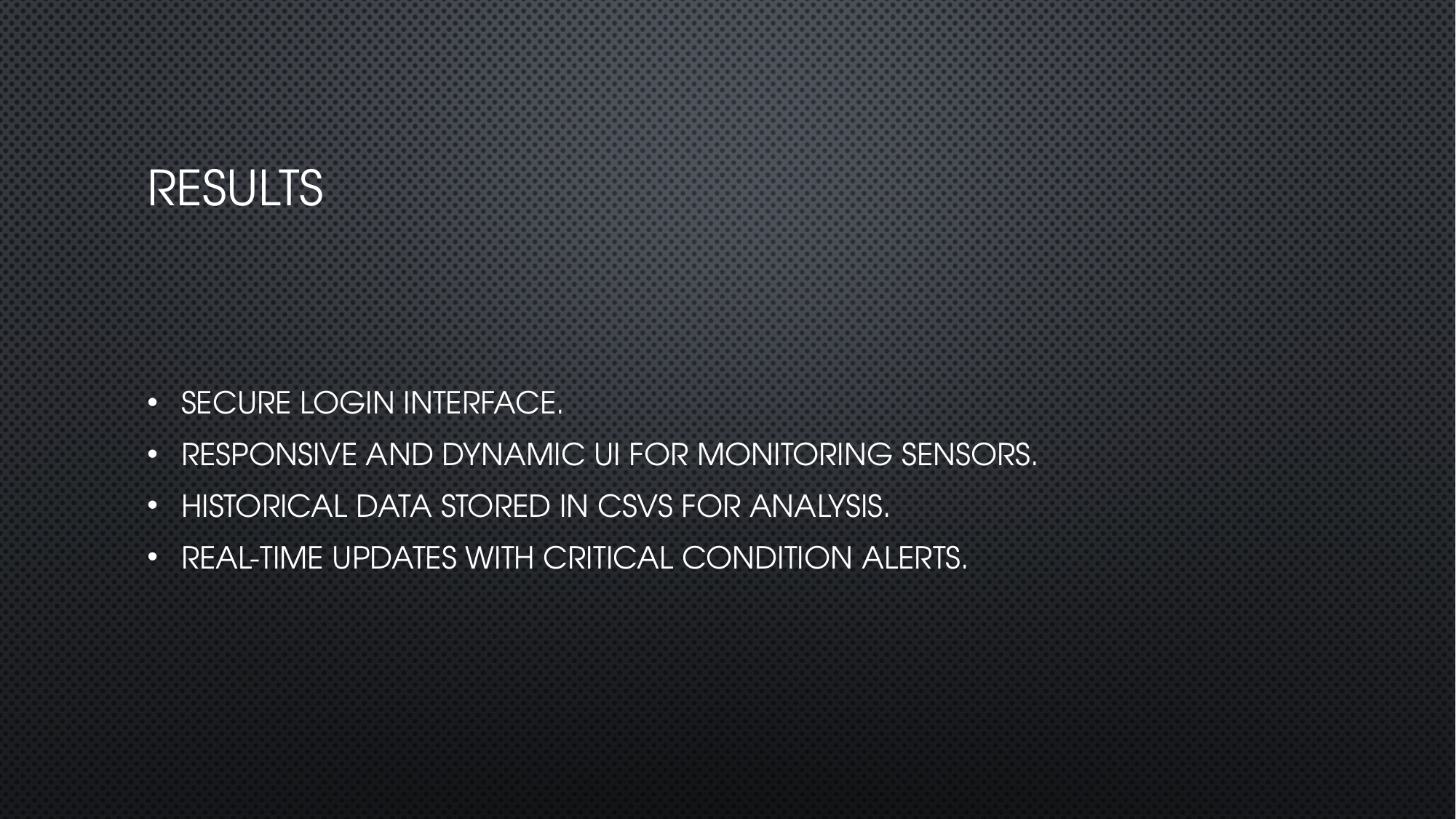

# Results
Secure login interface.
Responsive and dynamic UI for monitoring sensors.
Historical data stored in CSVs for analysis.
Real-time updates with critical condition alerts.